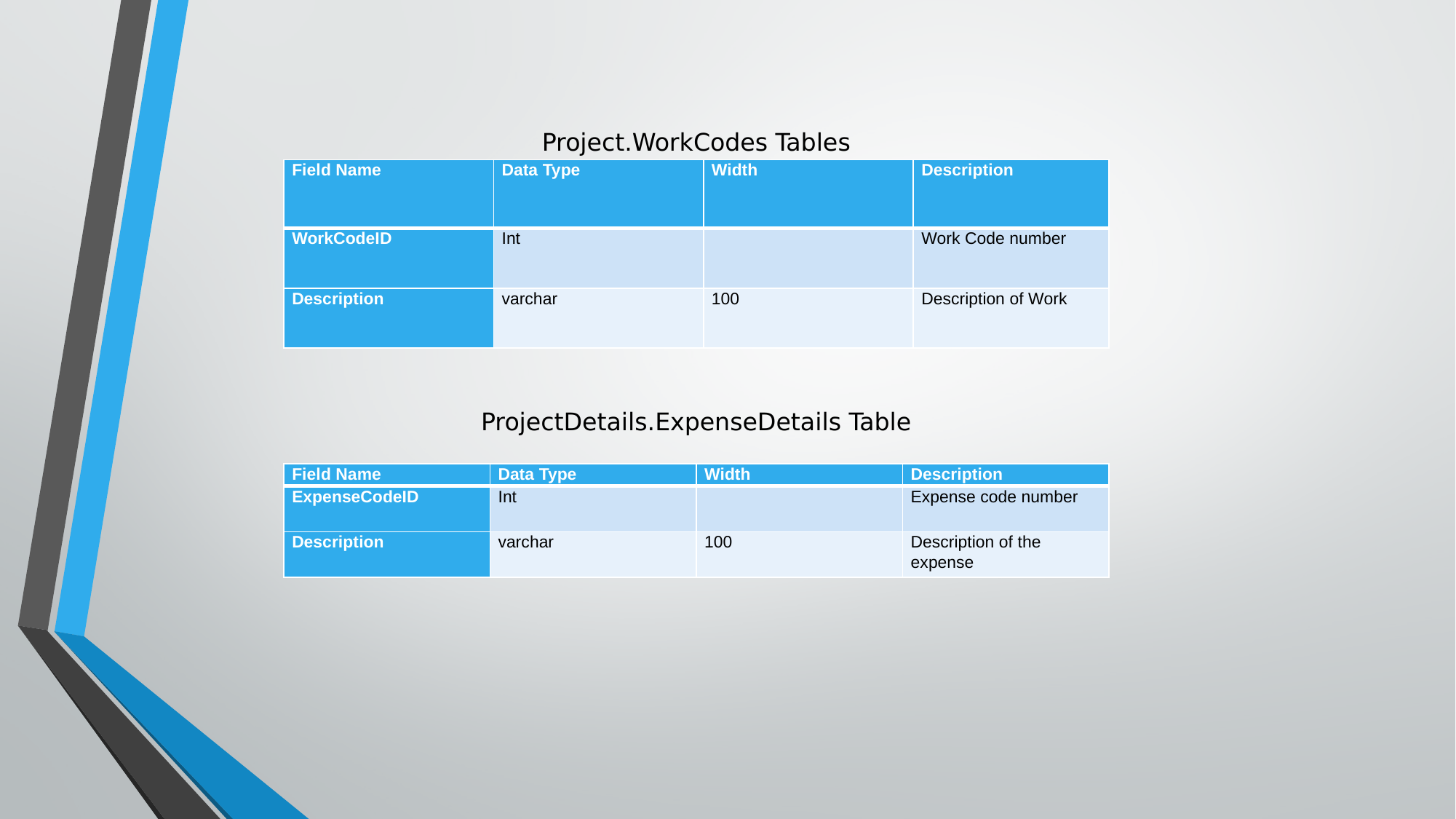

Project.WorkCodes Tables
| Field Name | Data Type | Width | Description |
| --- | --- | --- | --- |
| WorkCodeID | Int |  | Work Code number |
| Description | varchar | 100 | Description of Work |
ProjectDetails.ExpenseDetails Table
| Field Name | Data Type | Width | Description |
| --- | --- | --- | --- |
| ExpenseCodeID | Int |  | Expense code number |
| Description | varchar | 100 | Description of the expense |